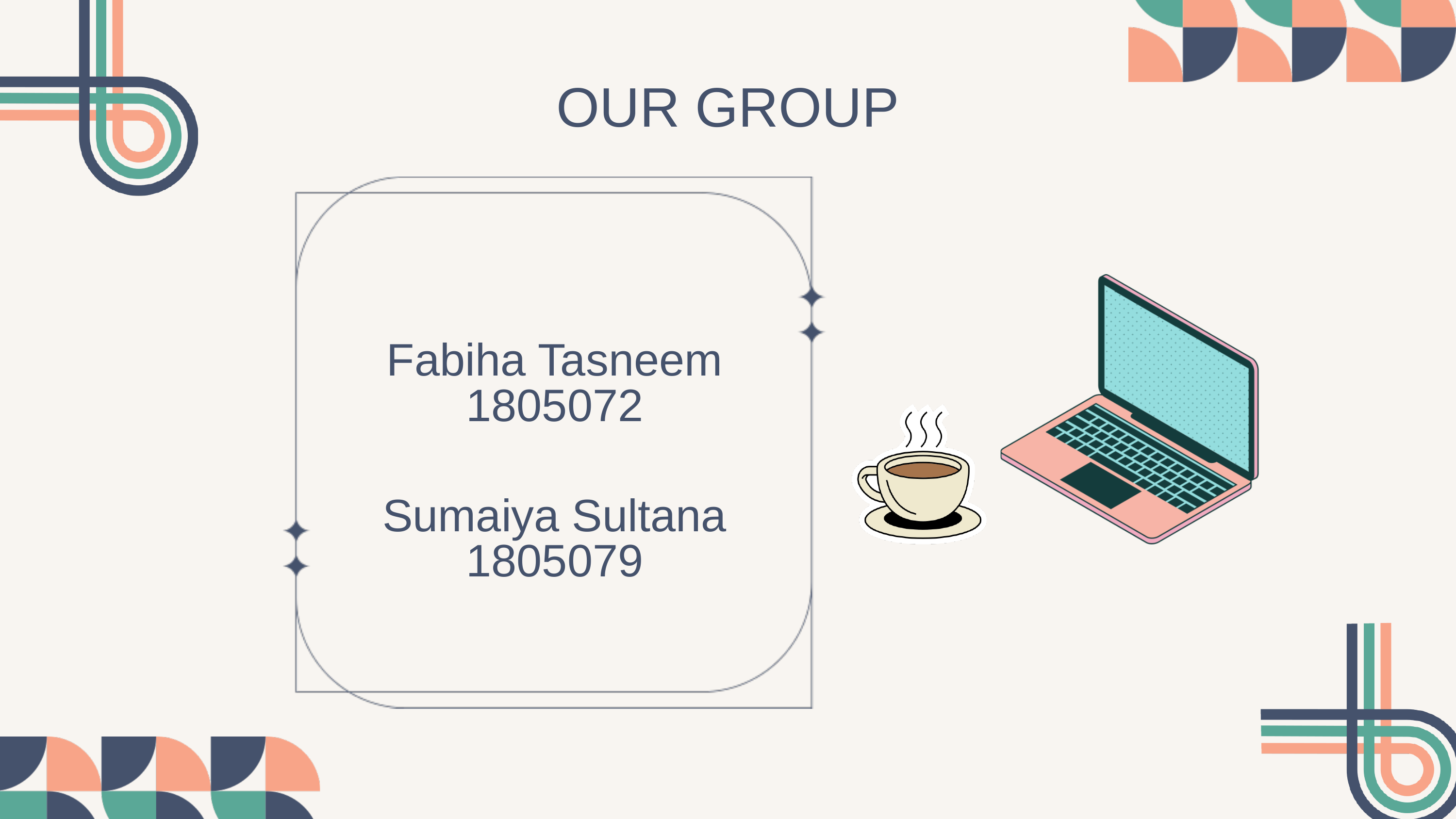

OUR GROUP

Fabiha Tasneem
1805072

Sumaiya Sultana
1805079